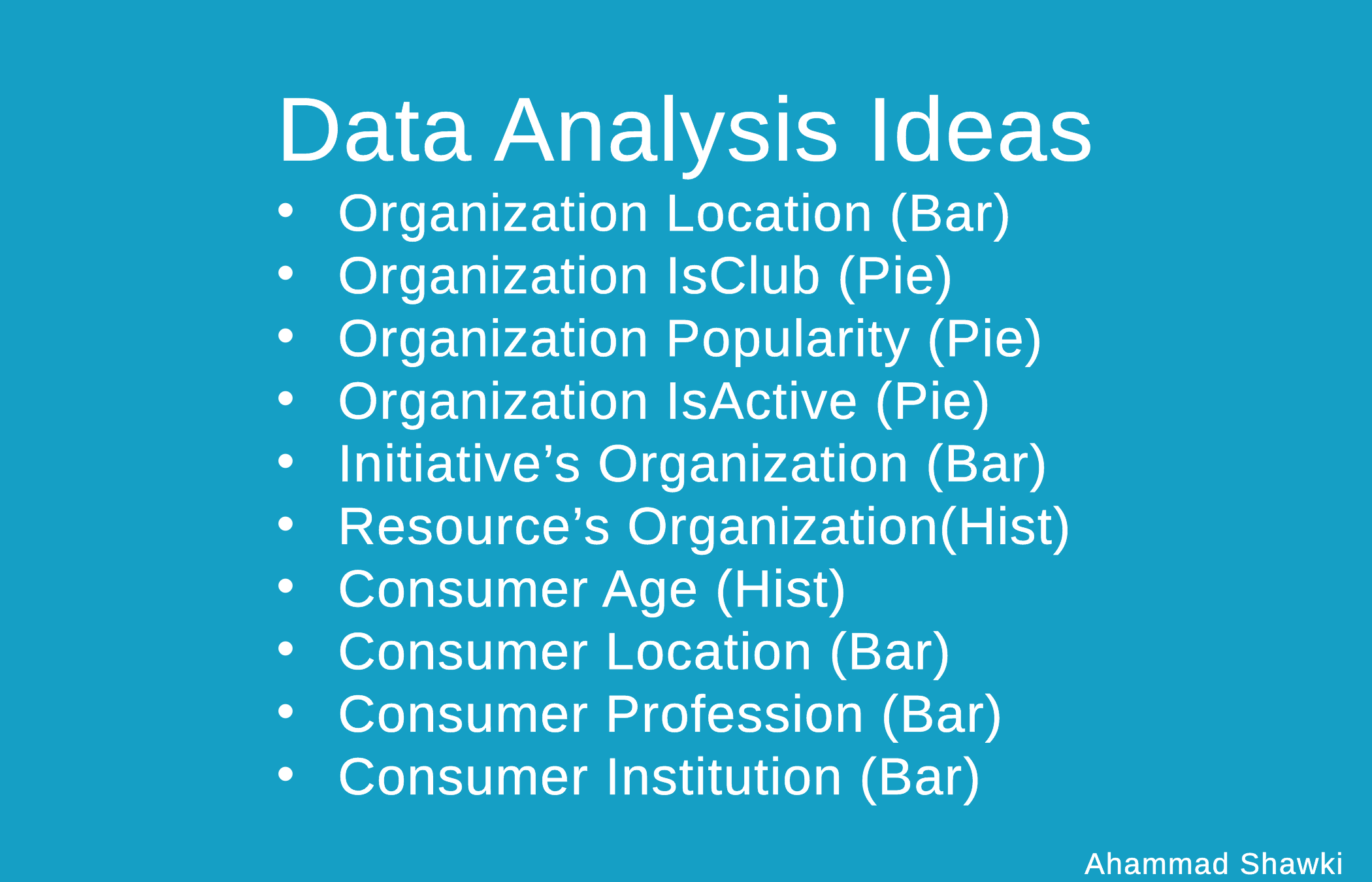

Data Analysis Ideas
Organization Location (Bar)
Organization IsClub (Pie)
Organization Popularity (Pie)
Organization IsActive (Pie)
Initiative’s Organization (Bar)
Resource’s Organization(Hist)
Consumer Age (Hist)
Consumer Location (Bar)
Consumer Profession (Bar)
Consumer Institution (Bar)
Ahammad Shawki